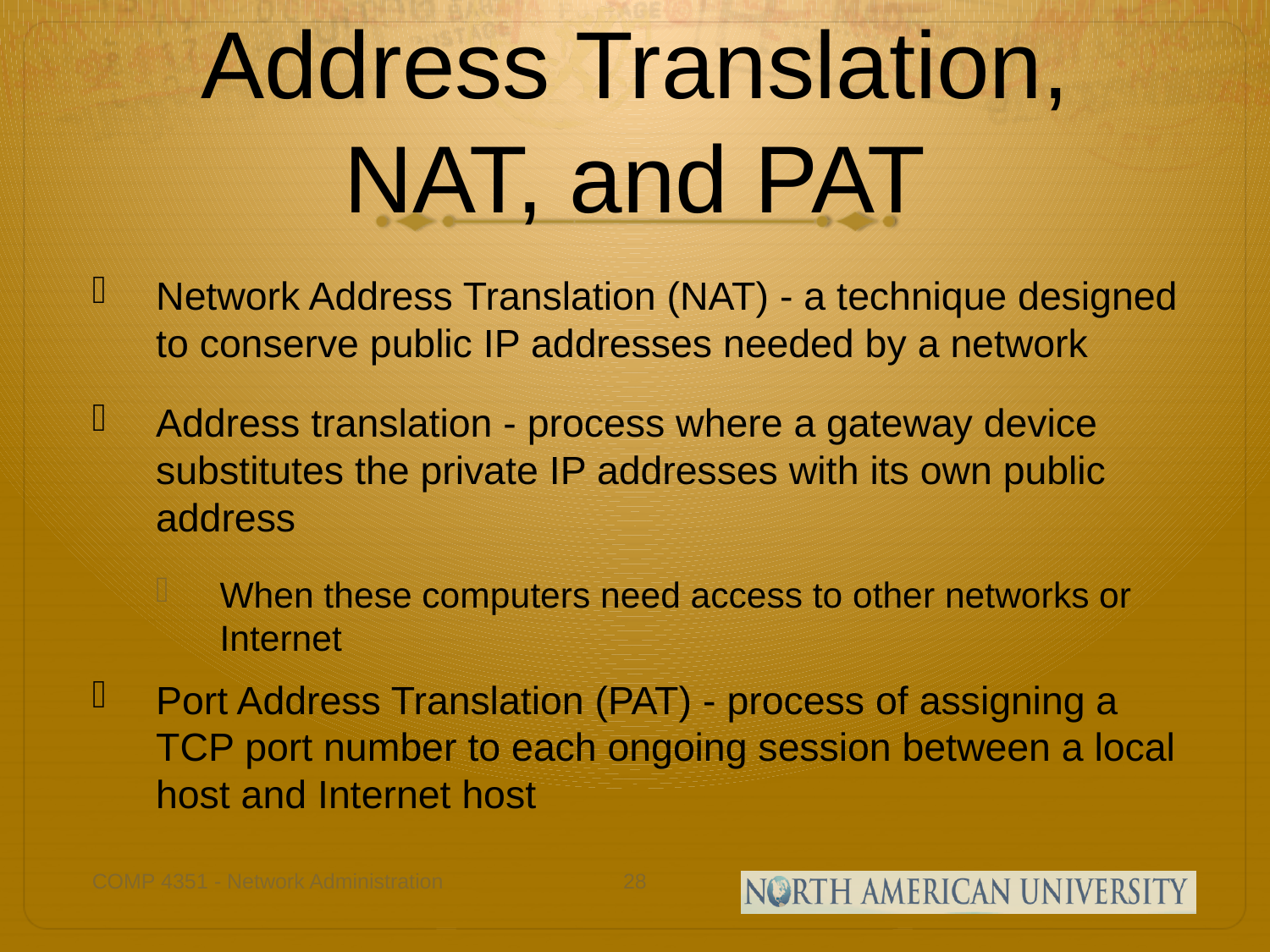

# Address Translation, NAT, and PAT
Network Address Translation (NAT) - a technique designed to conserve public IP addresses needed by a network
Address translation - process where a gateway device substitutes the private IP addresses with its own public address
When these computers need access to other networks or Internet
Port Address Translation (PAT) - process of assigning a TCP port number to each ongoing session between a local host and Internet host
COMP 4351 - Network Administration
28